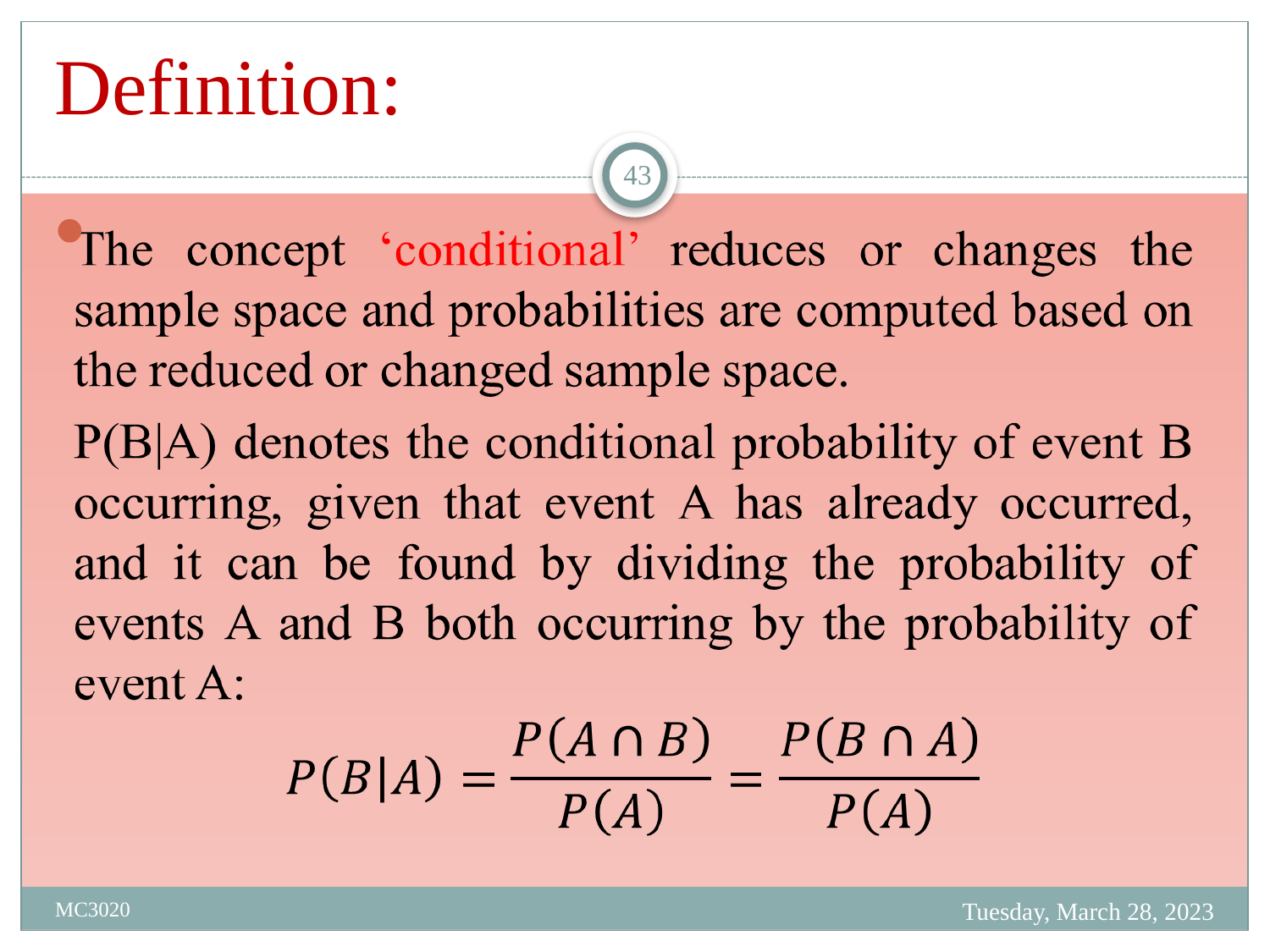

# Definition:
43

Tuesday, March 28, 2023
MC3020